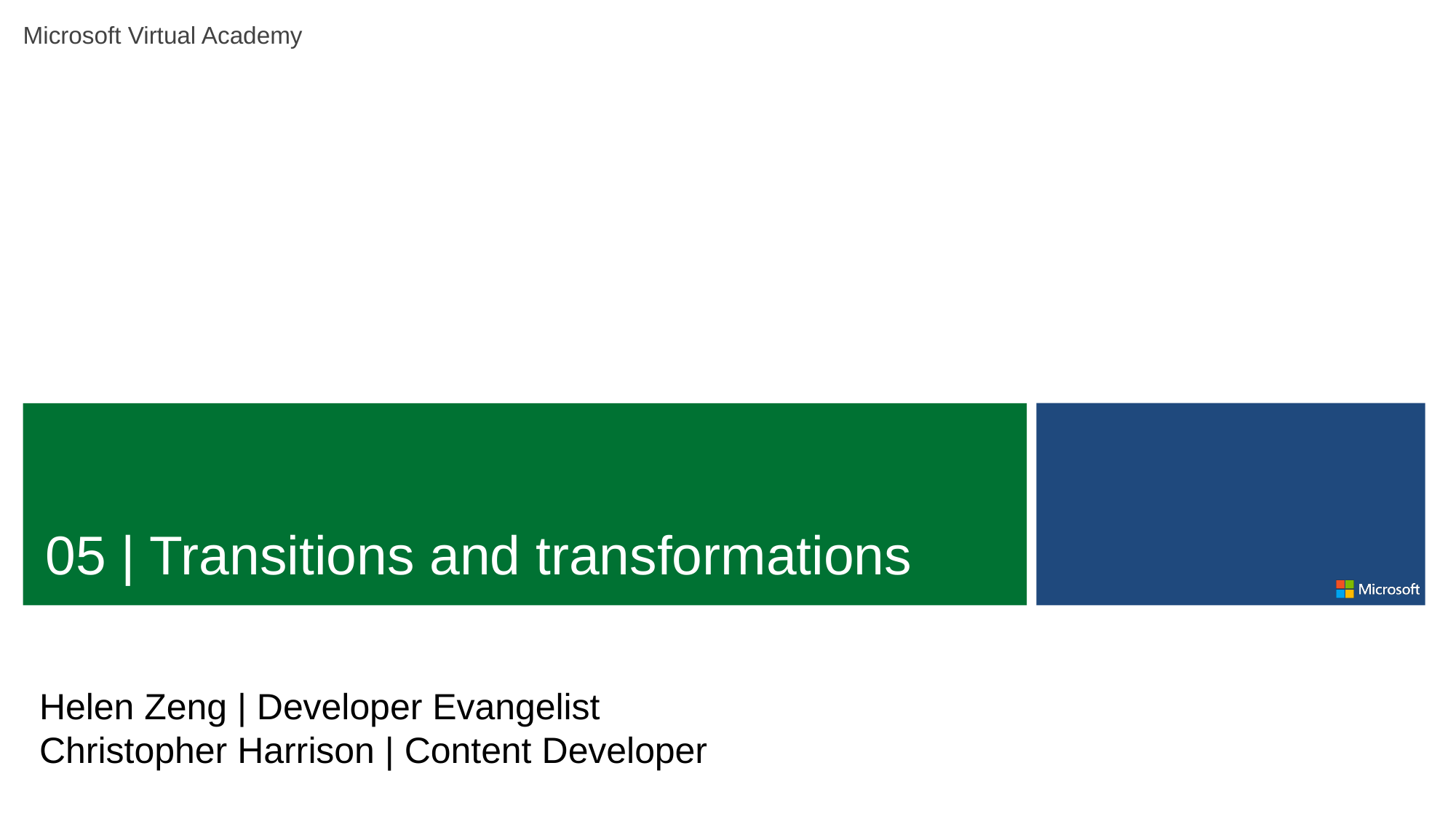

05 | Transitions and transformations
Helen Zeng | Developer Evangelist
Christopher Harrison | Content Developer